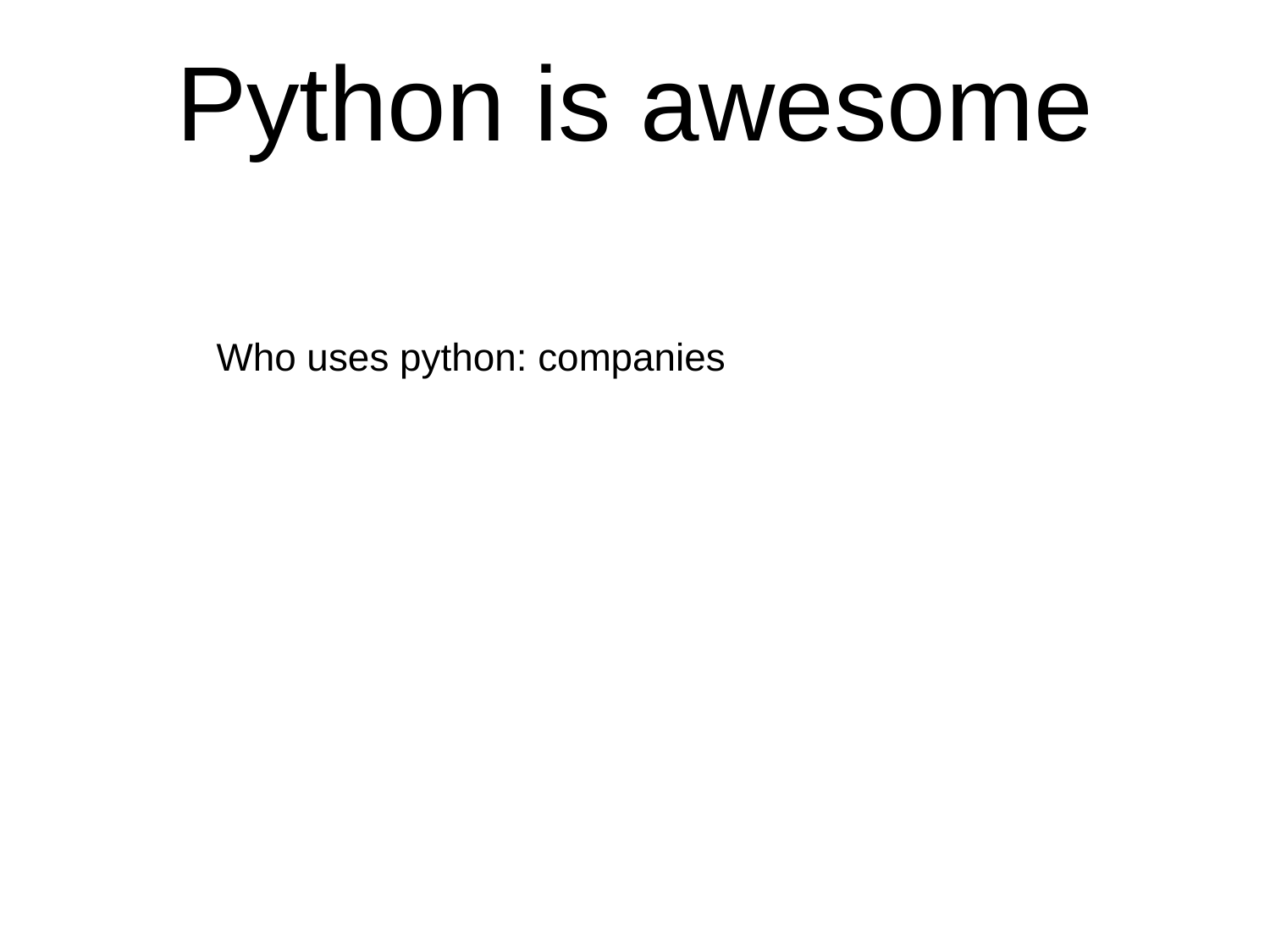

# Python is awesome
Who uses python: companies